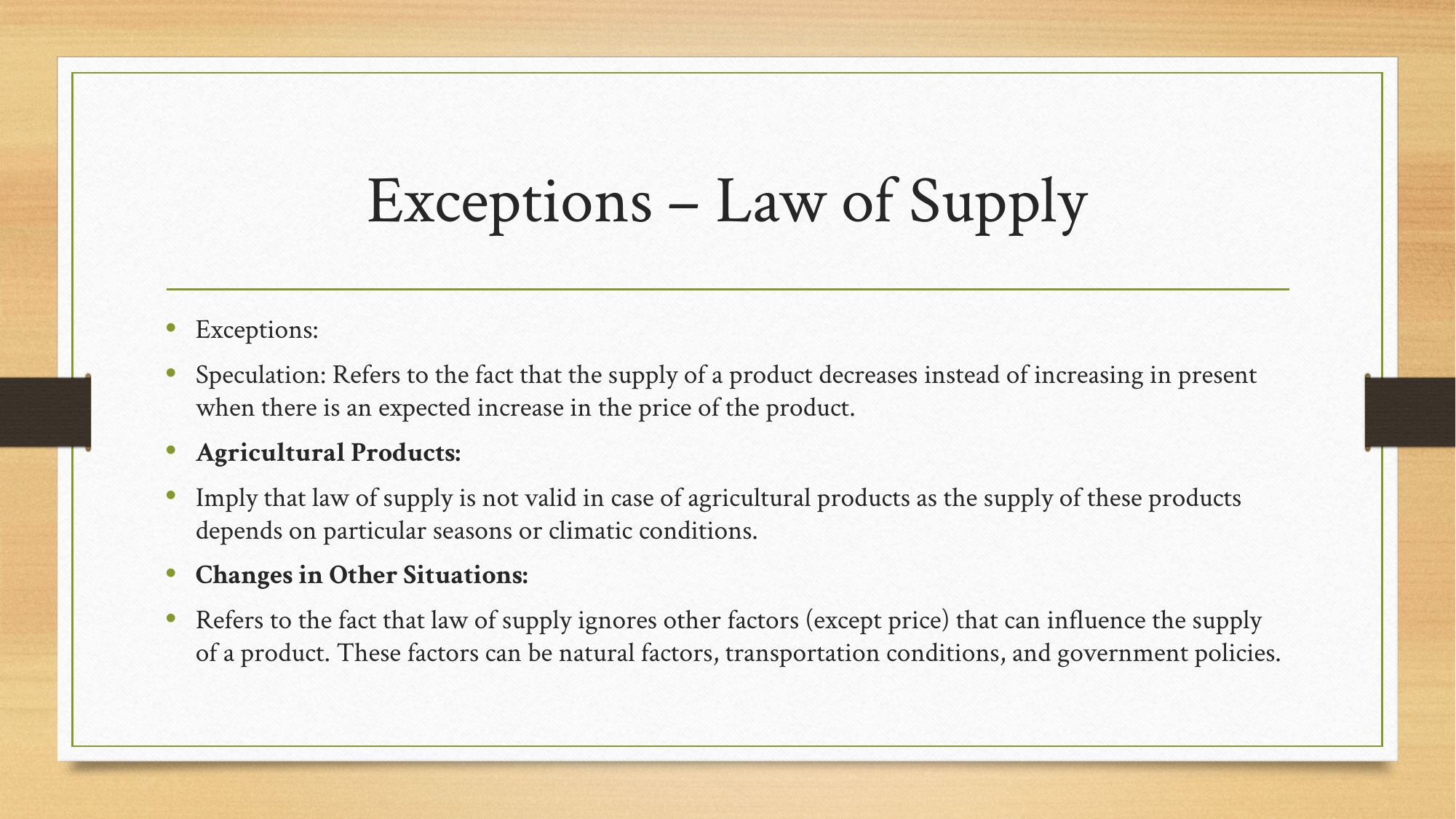

# Exceptions – Law of Supply
Exceptions:
Speculation: Refers to the fact that the supply of a product decreases instead of increasing in present when there is an expected increase in the price of the product.
Agricultural Products:
Imply that law of supply is not valid in case of agricultural products as the supply of these products depends on particular seasons or climatic conditions.
Changes in Other Situations:
Refers to the fact that law of supply ignores other factors (except price) that can influence the supply of a product. These factors can be natural factors, transportation conditions, and government policies.